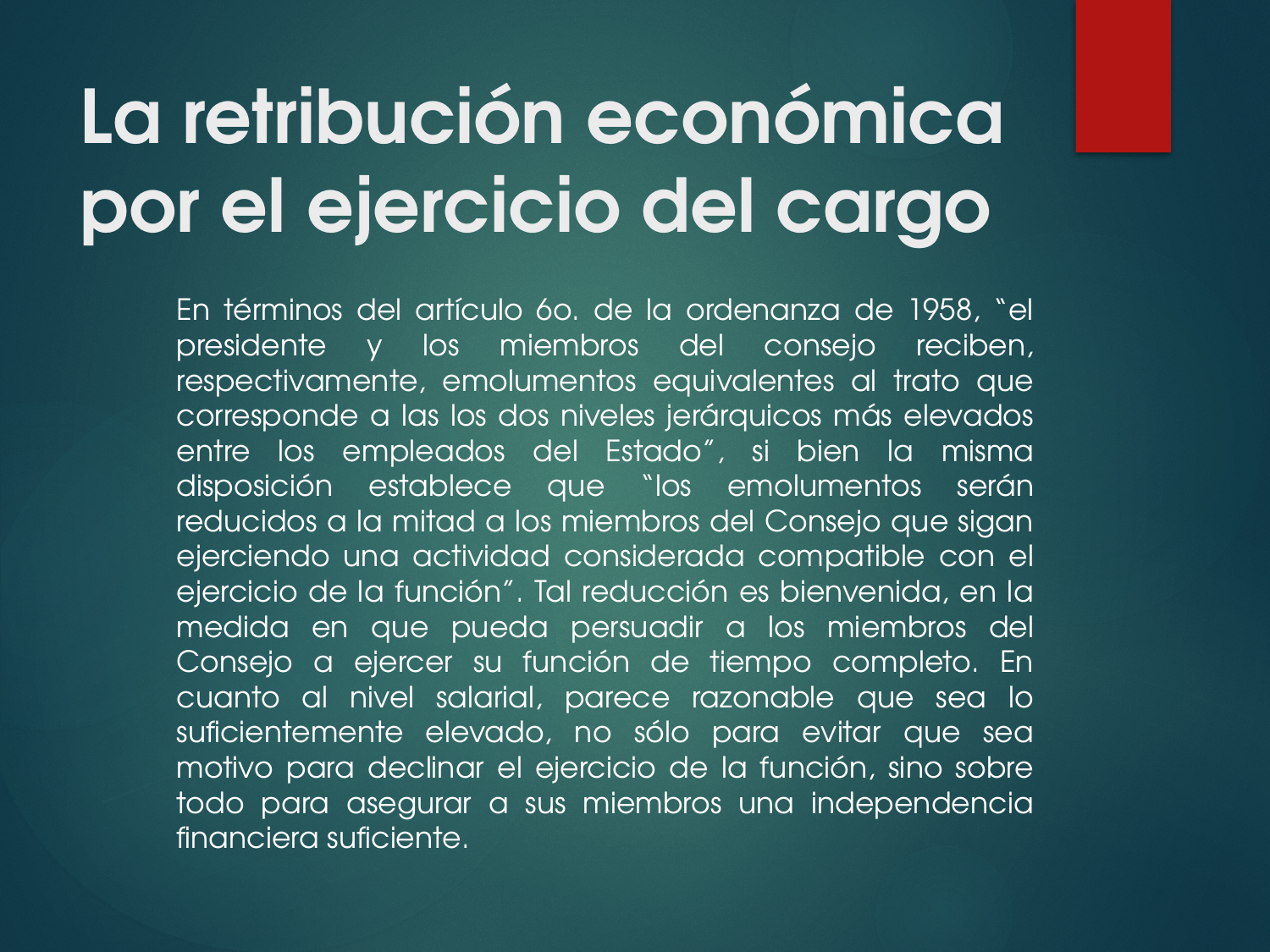

# La retribución económica por el ejercicio del cargo
	En términos del artículo 6o. de la ordenanza de 1958, “el presidente y los miembros del consejo reciben, respectivamente, emolumentos equivalentes al trato que corresponde a las los dos niveles jerárquicos más elevados entre los empleados del Estado”, si bien la misma disposición establece que “los emolumentos serán reducidos a la mitad a los miembros del Consejo que sigan ejerciendo una actividad considerada compatible con el ejercicio de la función”. Tal reducción es bienvenida, en la medida en que pueda persuadir a los miembros del Consejo a ejercer su función de tiempo completo. En cuanto al nivel salarial, parece razonable que sea lo suficientemente elevado, no sólo para evitar que sea motivo para declinar el ejercicio de la función, sino sobre todo para asegurar a sus miembros una independencia financiera suficiente.